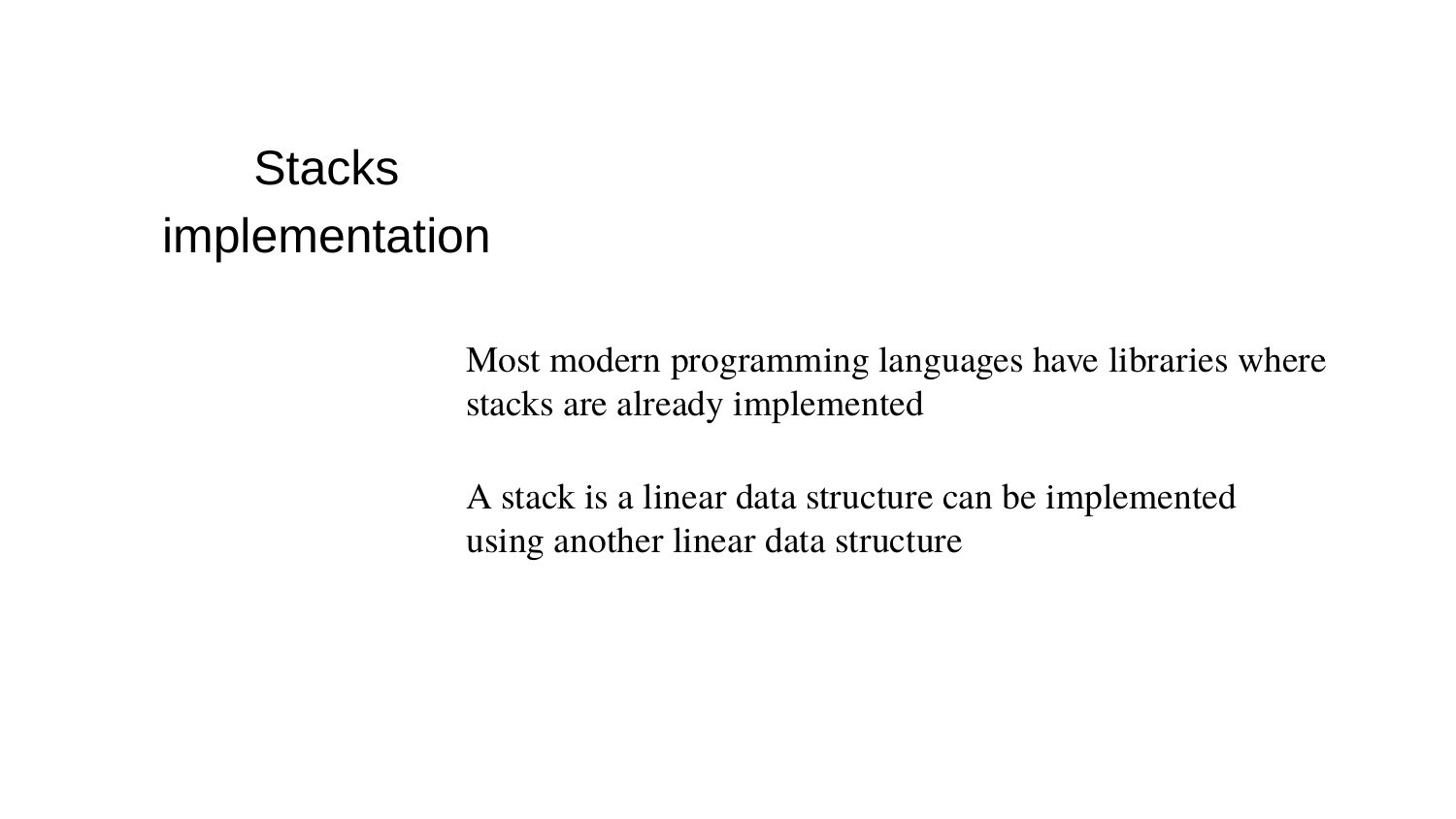

Stacks
implementation

Most modern programming languages have libraries where stacks are already implemented
A stack is a linear data structure can be implemented using another linear data structure